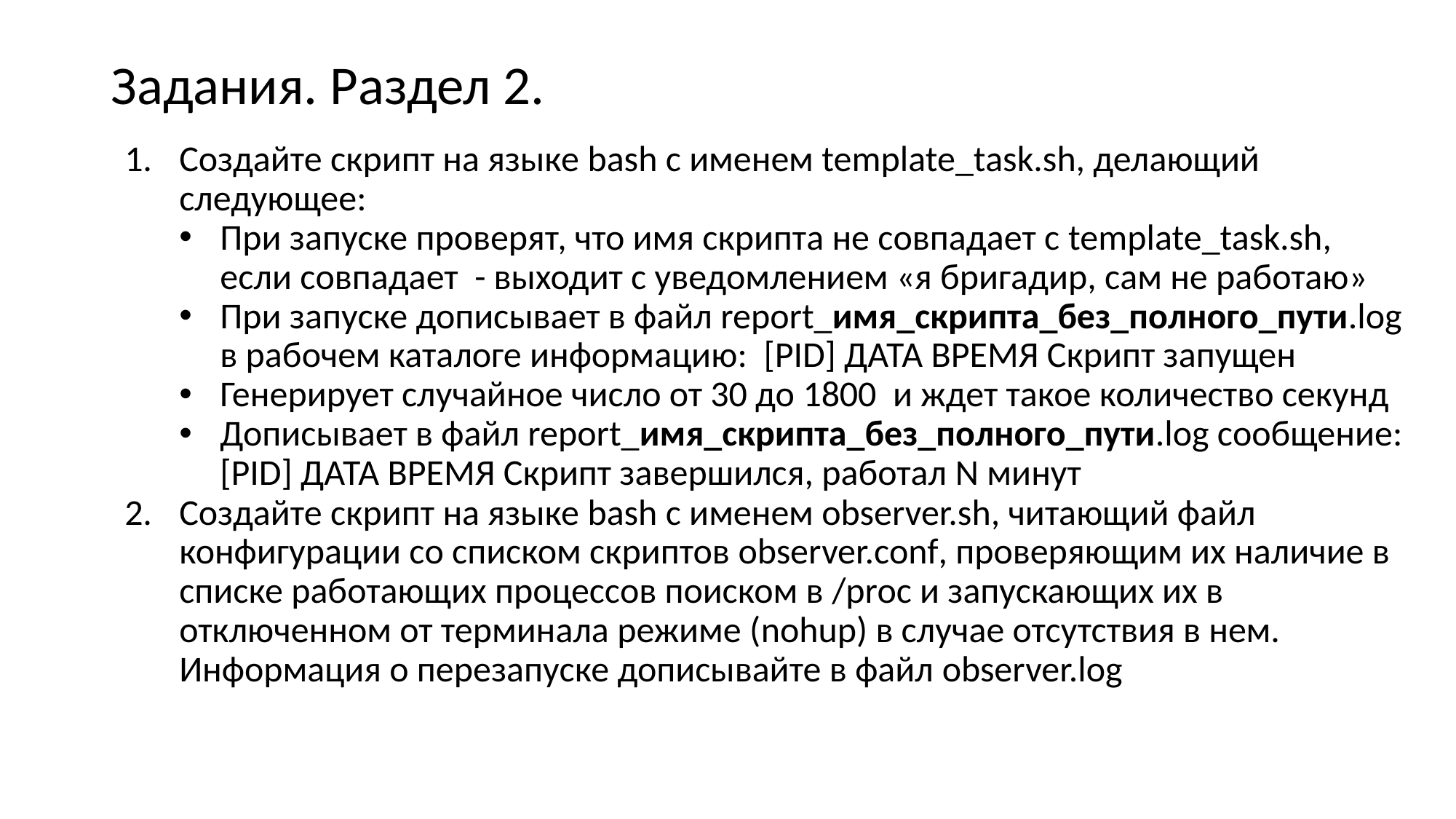

# Задания. Раздел 2.
Создайте скрипт на языке bash с именем template_task.sh, делающий следующее:
При запуске проверят, что имя скрипта не совпадает с template_task.sh, если совпадает  - выходит с уведомлением «я бригадир, сам не работаю»
При запуске дописывает в файл report_имя_скрипта_без_полного_пути.log в рабочем каталоге информацию:  [PID] ДАТА ВРЕМЯ Скрипт запущен
Генерирует случайное число от 30 до 1800  и ждет такое количество секунд
Дописывает в файл report_имя_скрипта_без_полного_пути.log сообщение: [PID] ДАТА ВРЕМЯ Скрипт завершился, работал N минут
Создайте скрипт на языке bash с именем observer.sh, читающий файл конфигурации со списком скриптов observer.conf, проверяющим их наличие в списке работающих процессов поиском в /proc и запускающих их в отключенном от терминала режиме (nohup) в случае отсутствия в нем. Информация о перезапуске дописывайте в файл observer.log